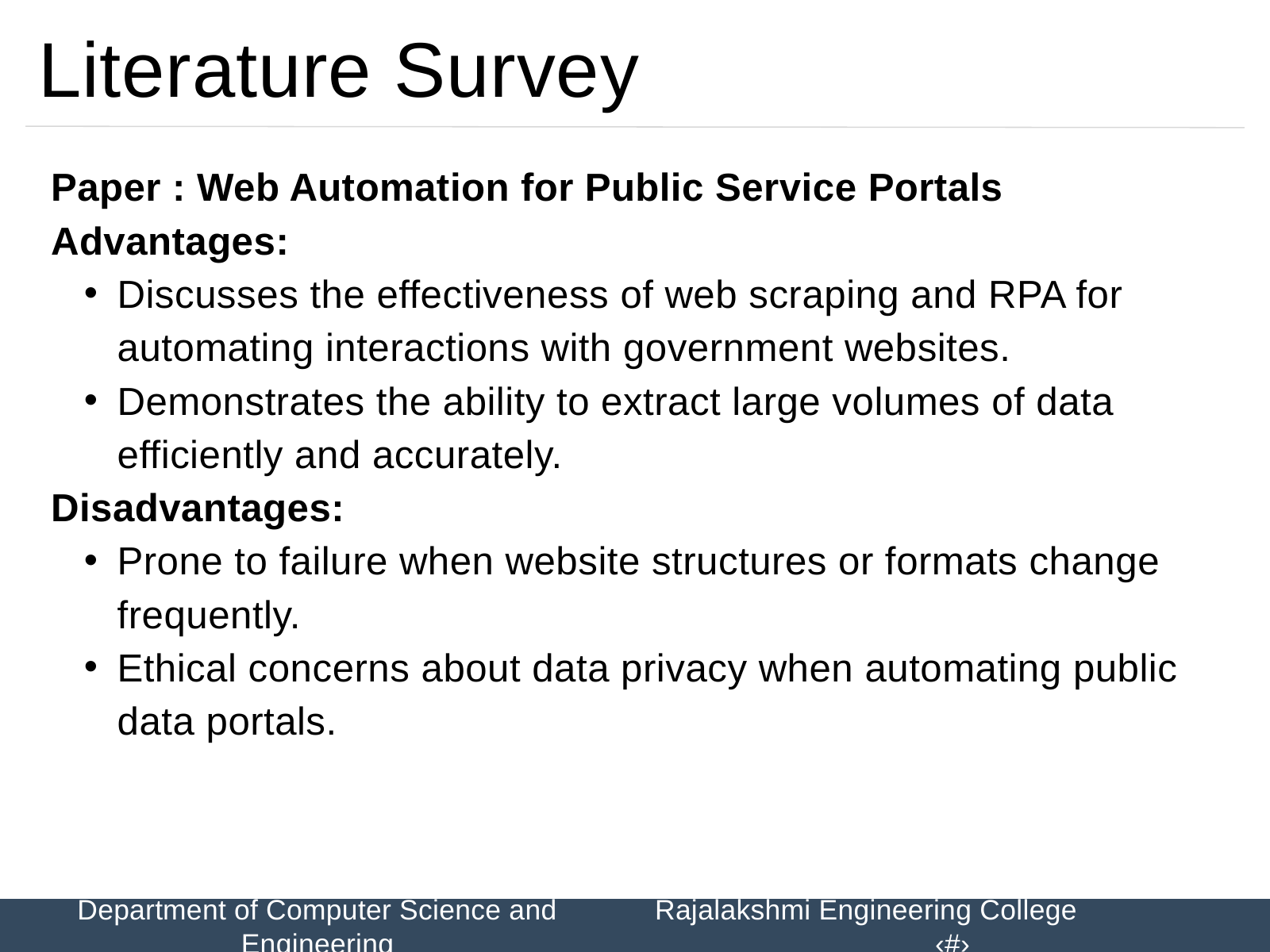

Literature Survey

Paper : Web Automation for Public Service Portals
Advantages:
Discusses the effectiveness of web scraping and RPA for automating interactions with government websites.
Demonstrates the ability to extract large volumes of data efficiently and accurately.
Disadvantages:
Prone to failure when website structures or formats change frequently.
Ethical concerns about data privacy when automating public data portals.

Department of Computer Science and Engineering

Rajalakshmi Engineering College 		‹#›